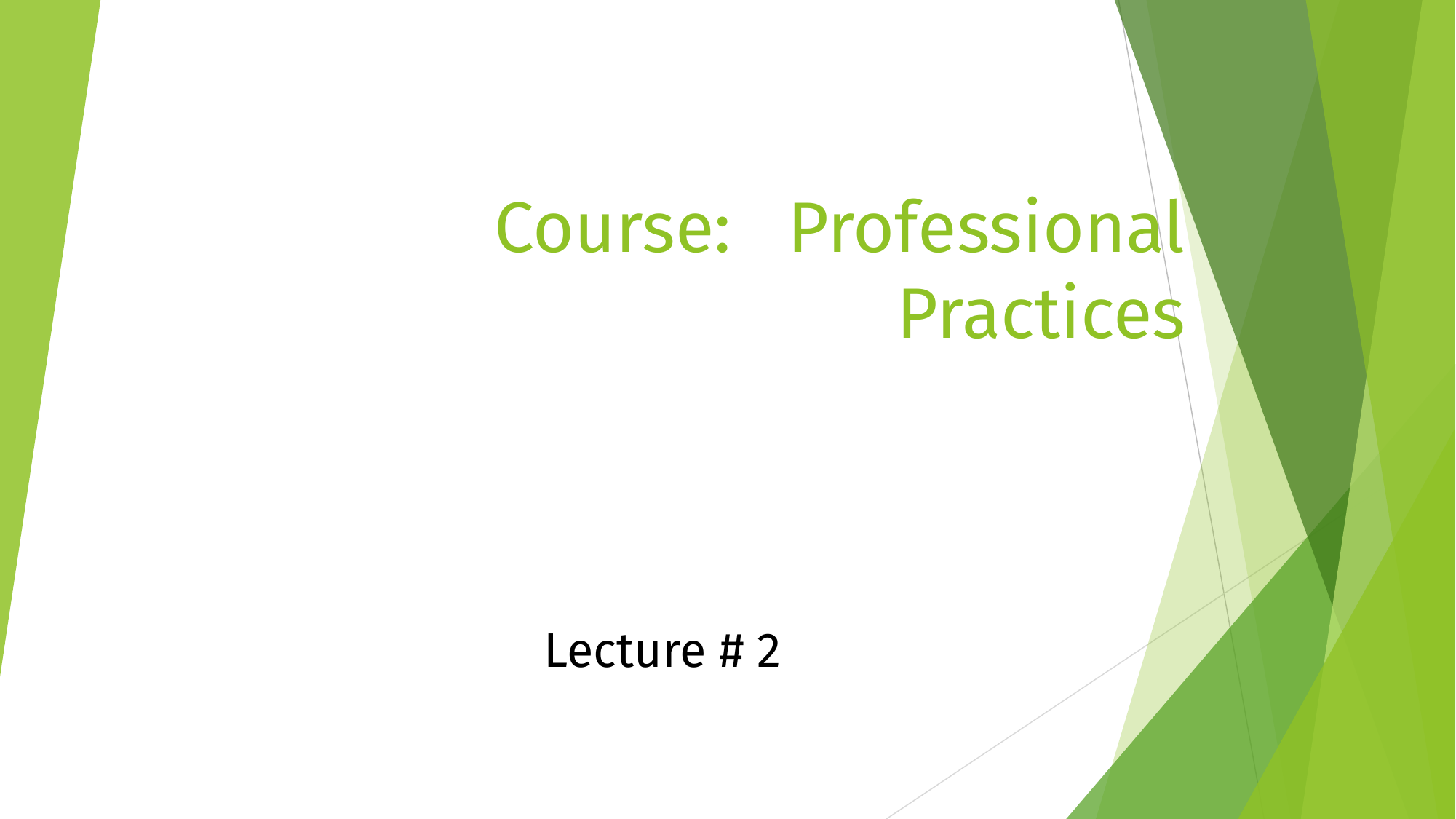

# Course:   Professional Practices
Lecture # 2